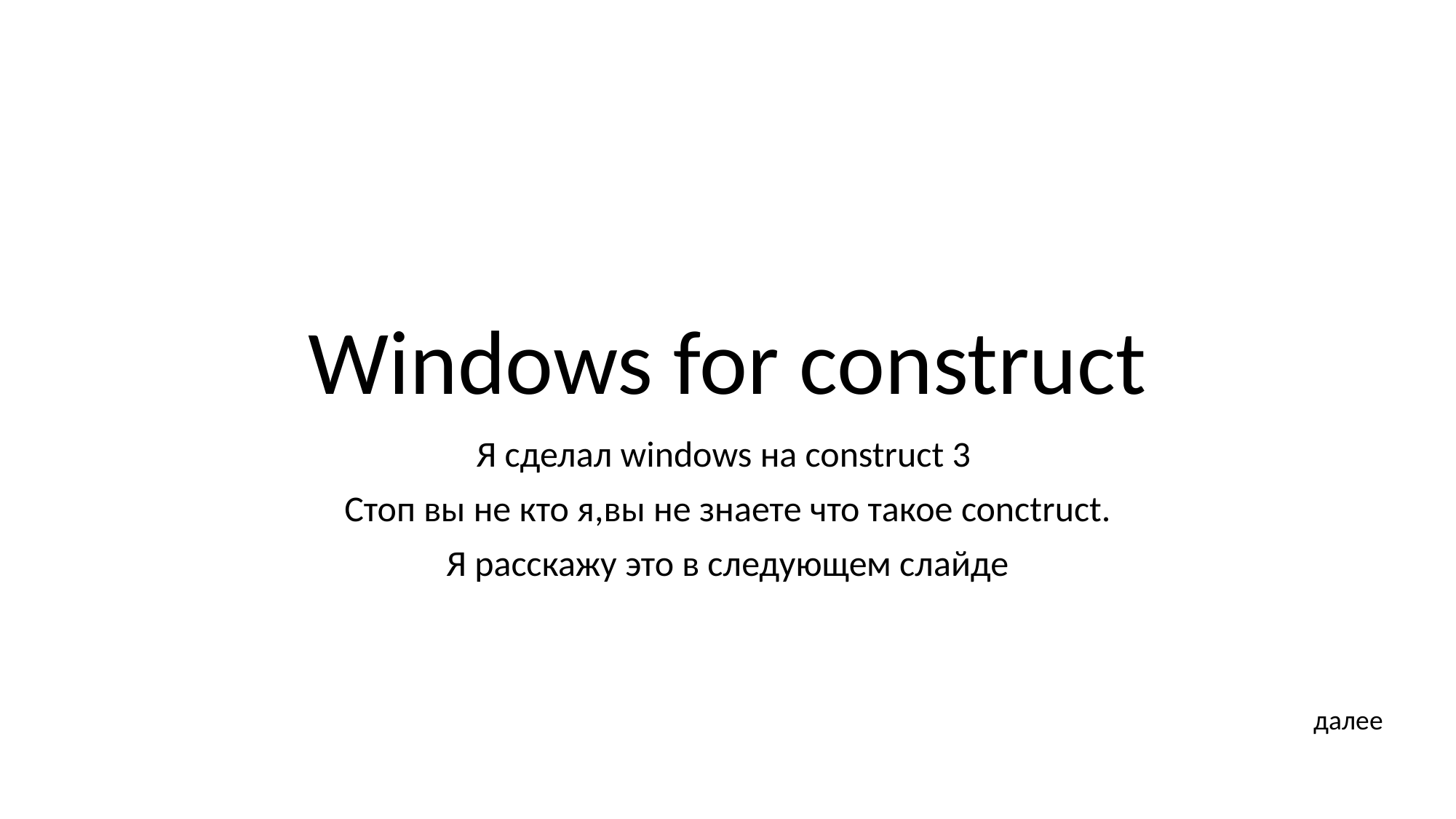

# Windows for construct
Я сделал windows на construct 3
Стоп вы не кто я,вы не знаете что такое conctruct.
Я расскажу это в следующем слайде

далее